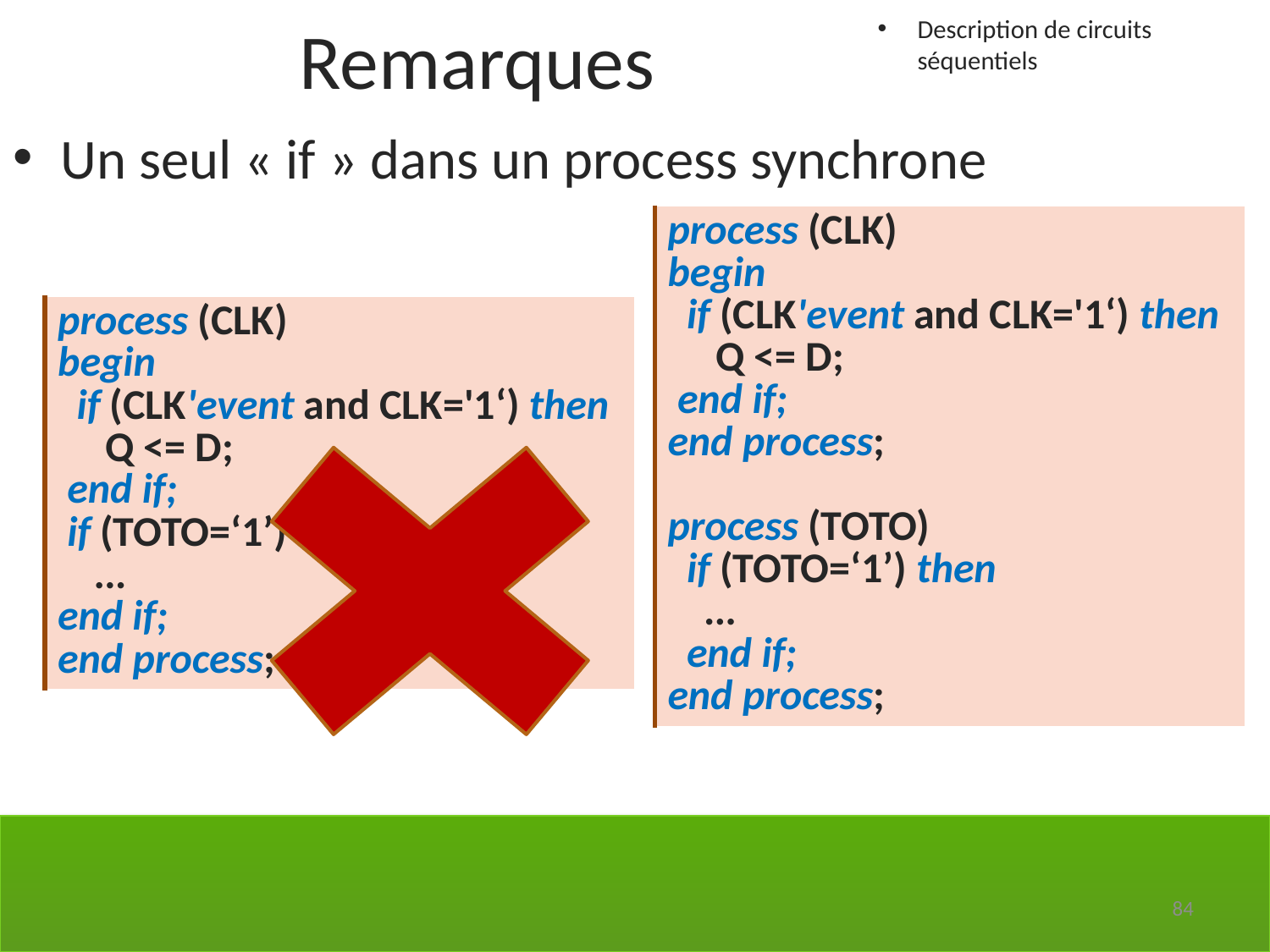

Remarques
Description de circuits séquentiels
Un seul « if » dans un process synchrone
| process (CLK) begin if (CLK'event and CLK='1‘) then Q <= D; end if; end process; process (TOTO) if (TOTO=‘1’) then … end if; end process; |
| --- |
| process (CLK) begin if (CLK'event and CLK='1‘) then Q <= D; end if; if (TOTO=‘1’) then … end if; end process; |
| --- |

84